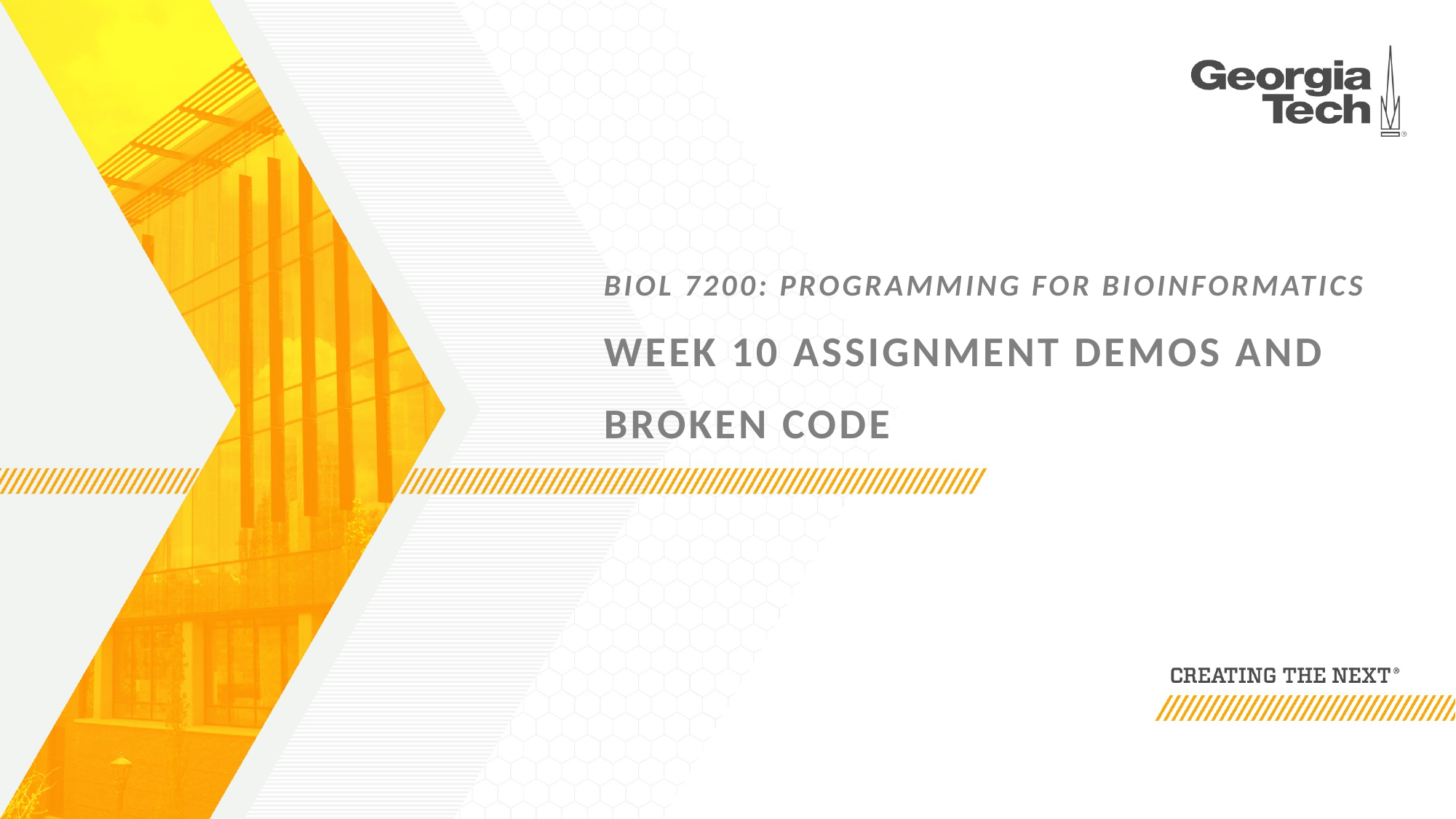

# Biol 7200: Programming for Bioinformatics Week 10 assignment demos and broken code